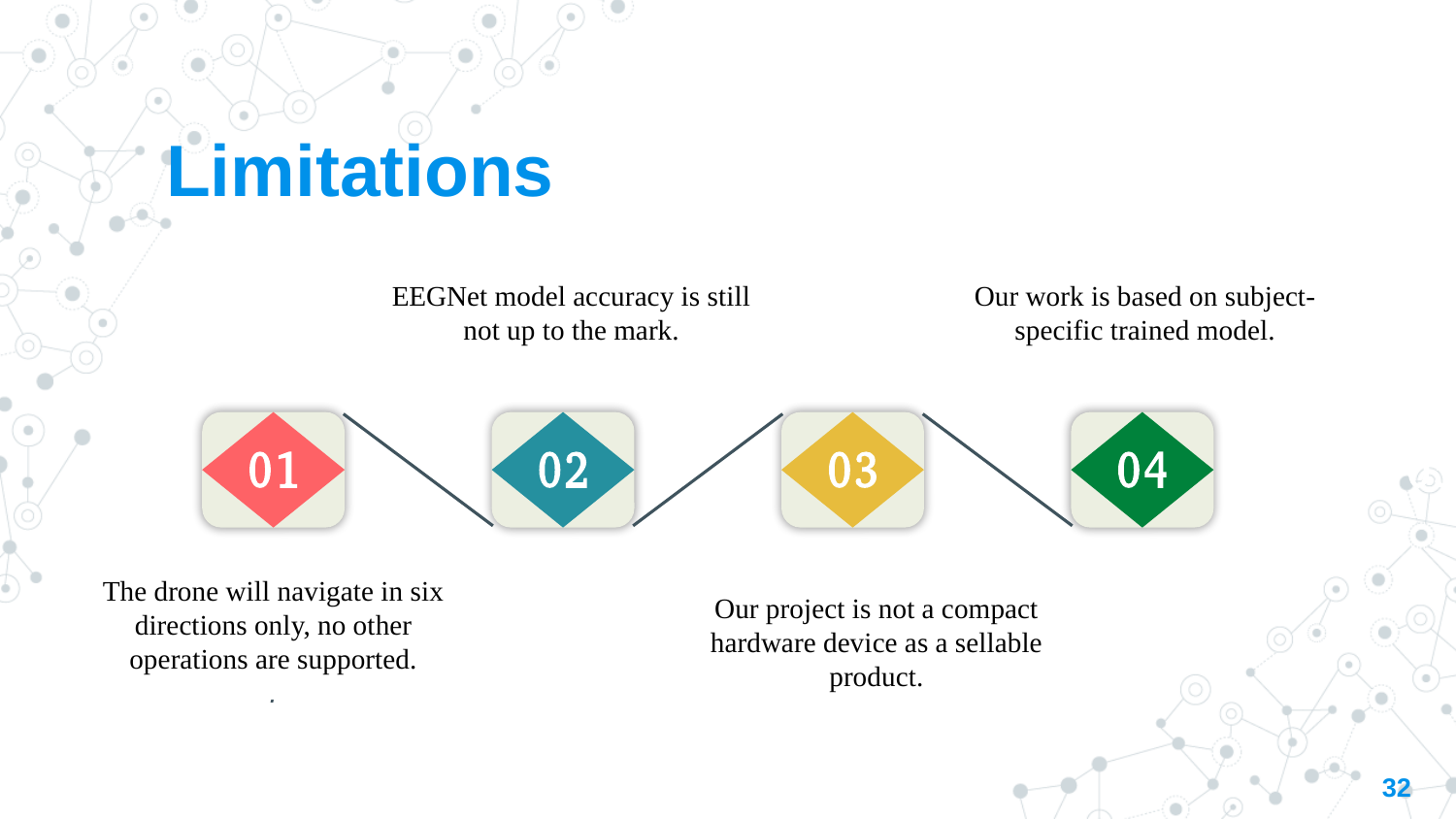

# Limitations
Our work is based on subject-specific trained model.
EEGNet model accuracy is still not up to the mark.

The drone will navigate in six directions only, no other operations are supported.
.
Our project is not a compact hardware device as a sellable product.
32